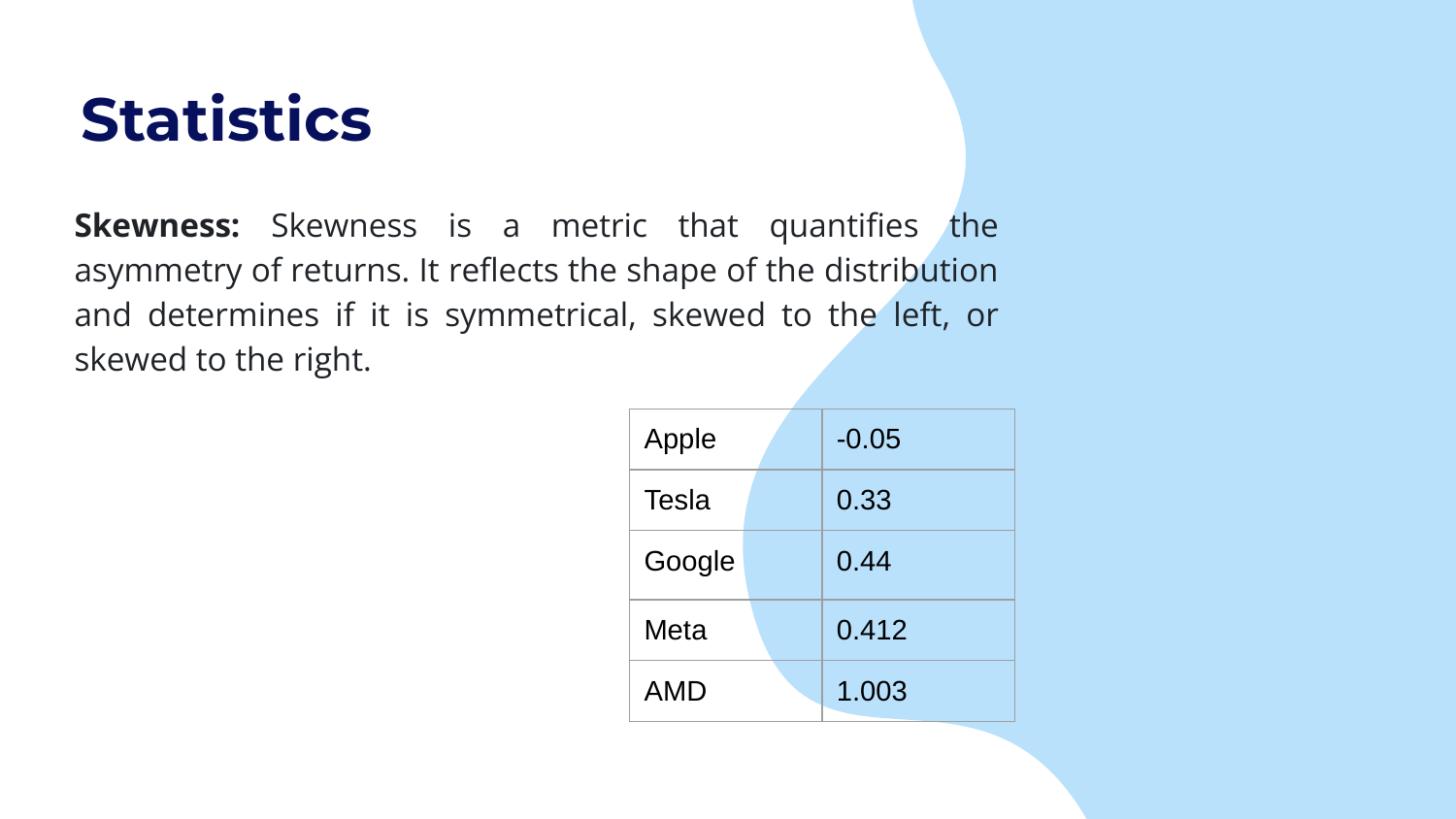

# Statistics
Skewness: Skewness is a metric that quantifies the asymmetry of returns. It reflects the shape of the distribution and determines if it is symmetrical, skewed to the left, or skewed to the right.
| Apple | -0.05 |
| --- | --- |
| Tesla | 0.33 |
| Google | 0.44 |
| Meta | 0.412 |
| AMD | 1.003 |